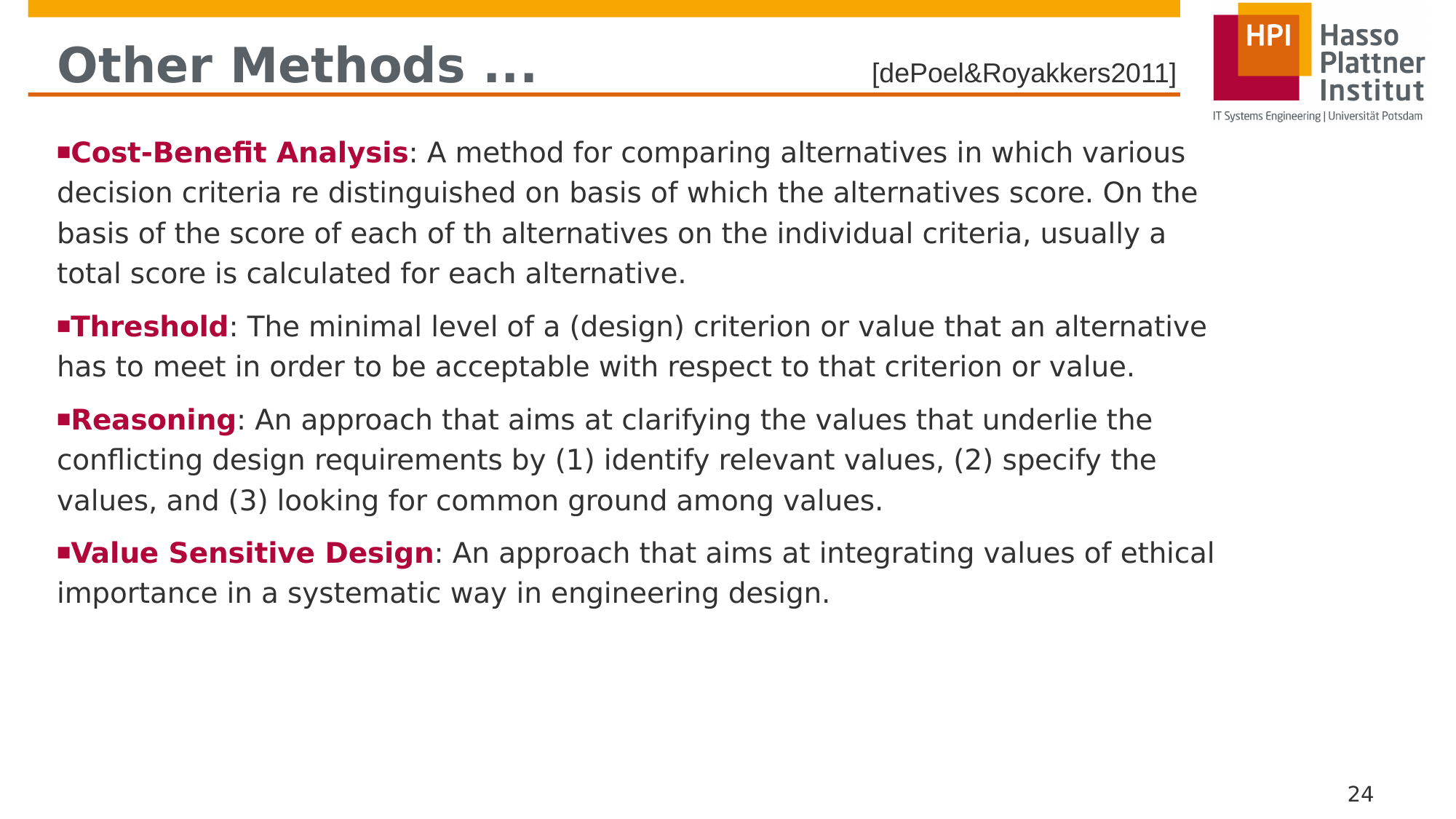

# Other Methods ...
[dePoel&Royakkers2011]
Cost-Benefit Analysis: A method for comparing alternatives in which various decision criteria re distinguished on basis of which the alternatives score. On the basis of the score of each of th alternatives on the individual criteria, usually a total score is calculated for each alternative.
Threshold: The minimal level of a (design) criterion or value that an alternative has to meet in order to be acceptable with respect to that criterion or value.
Reasoning: An approach that aims at clarifying the values that underlie the conflicting design requirements by (1) identify relevant values, (2) specify the values, and (3) looking for common ground among values.
Value Sensitive Design: An approach that aims at integrating values of ethical importance in a systematic way in engineering design.

24